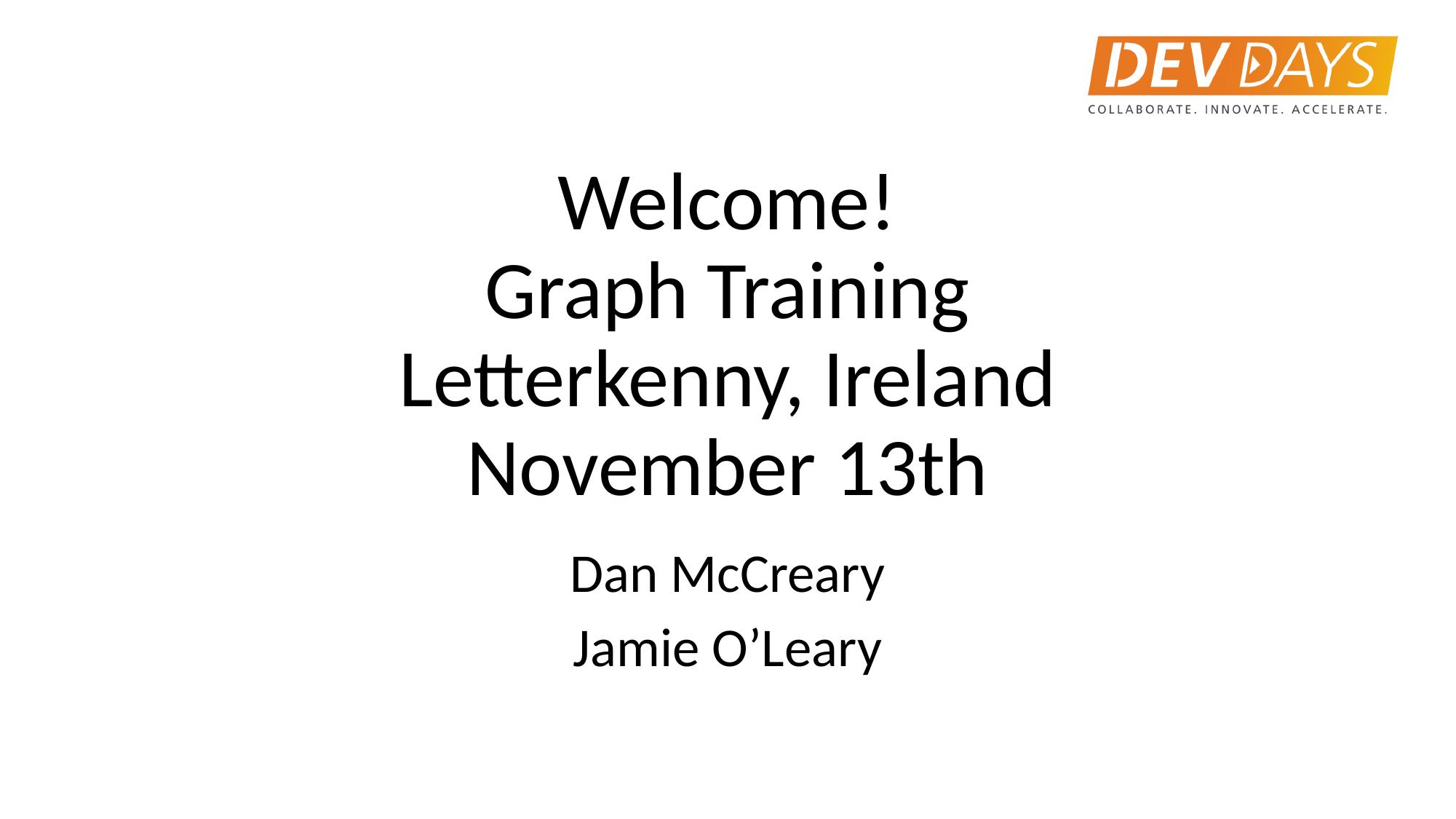

# Welcome! Graph Training Letterkenny, Ireland November 13th
Dan McCreary
Jamie O’Leary